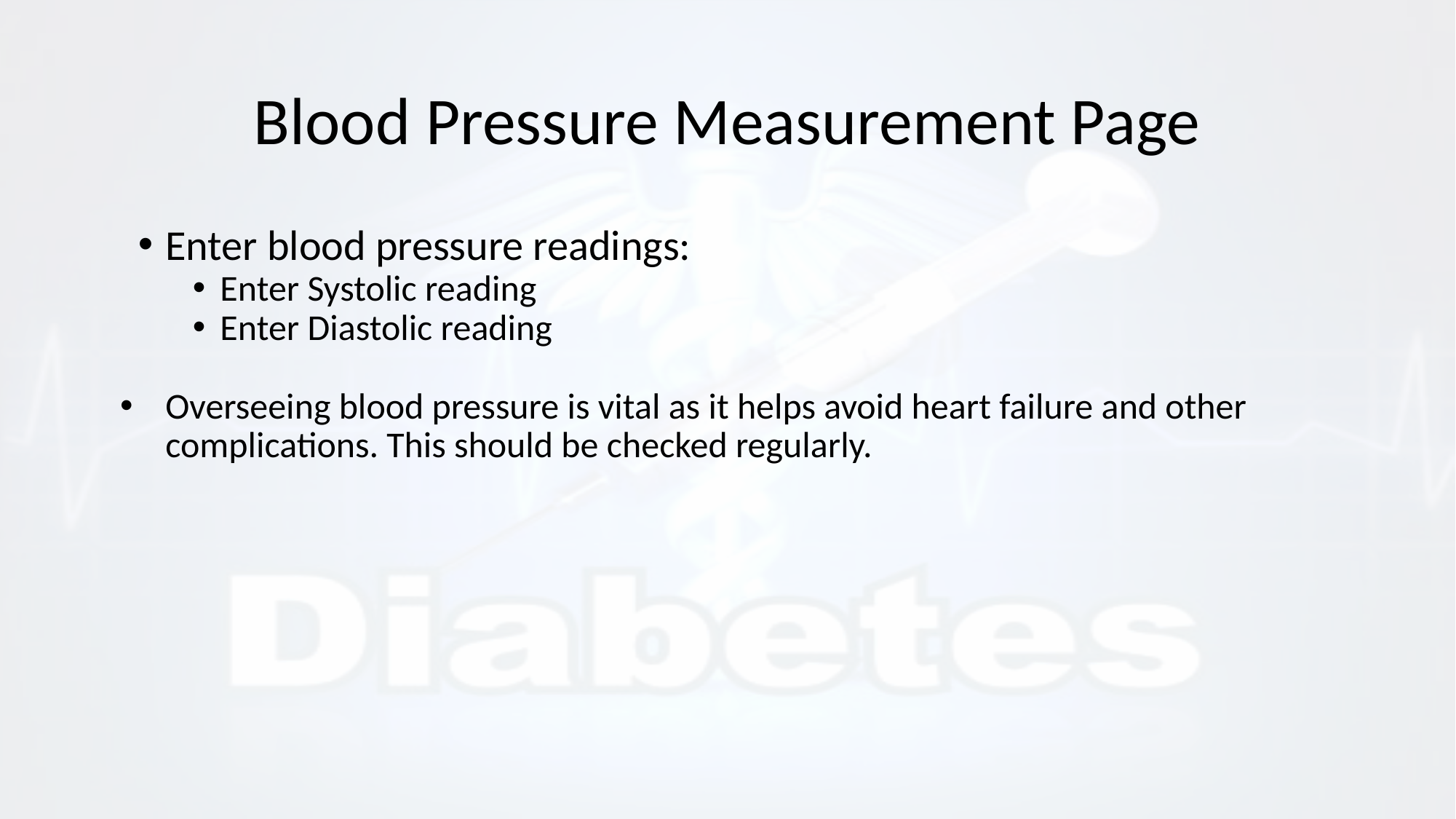

# Blood Pressure Measurement Page
Enter blood pressure readings:
Enter Systolic reading
Enter Diastolic reading

Overseeing blood pressure is vital as it helps avoid heart failure and other complications. This should be checked regularly.